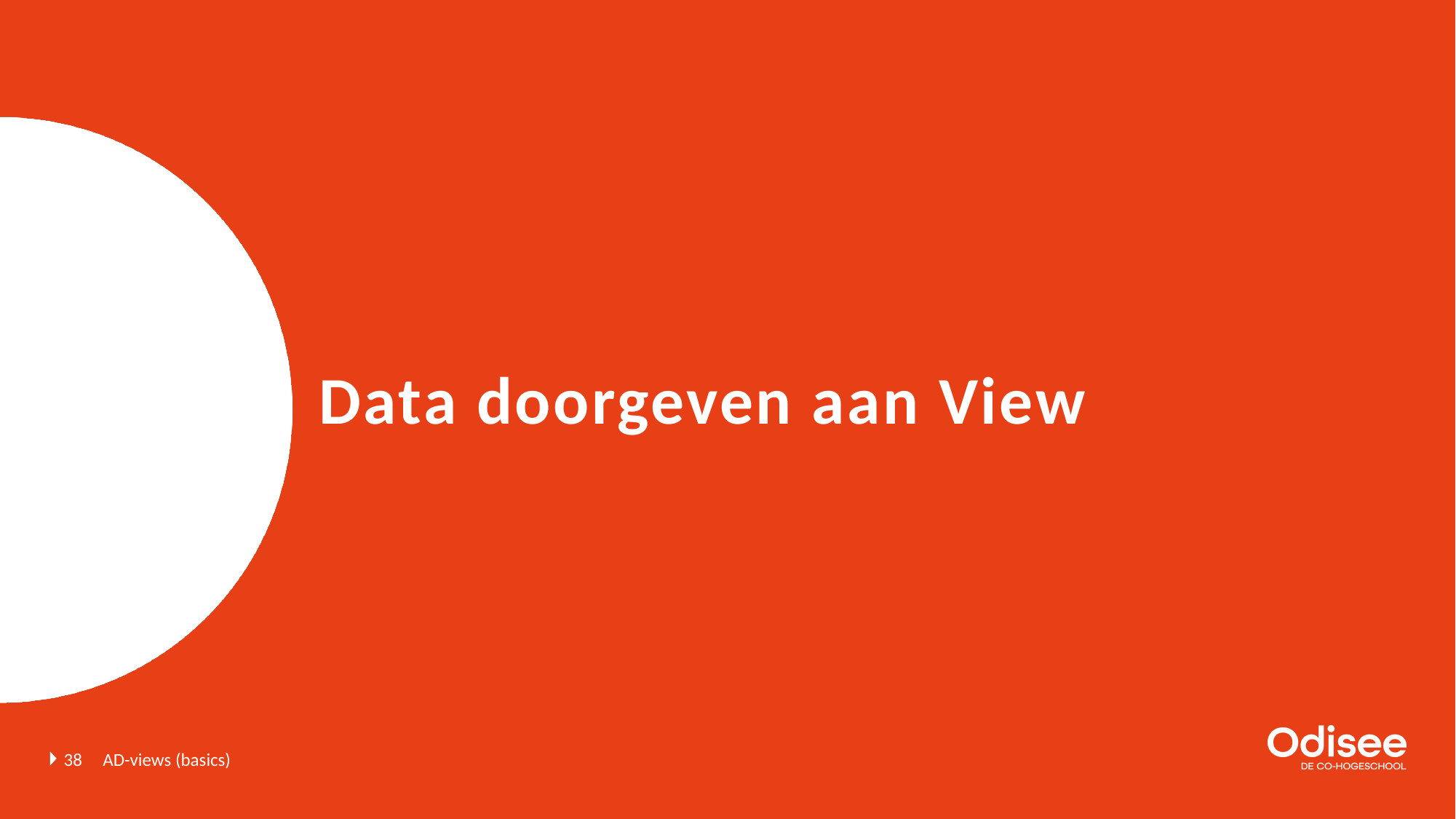

# Data doorgeven aan View

38
AD-views (basics)